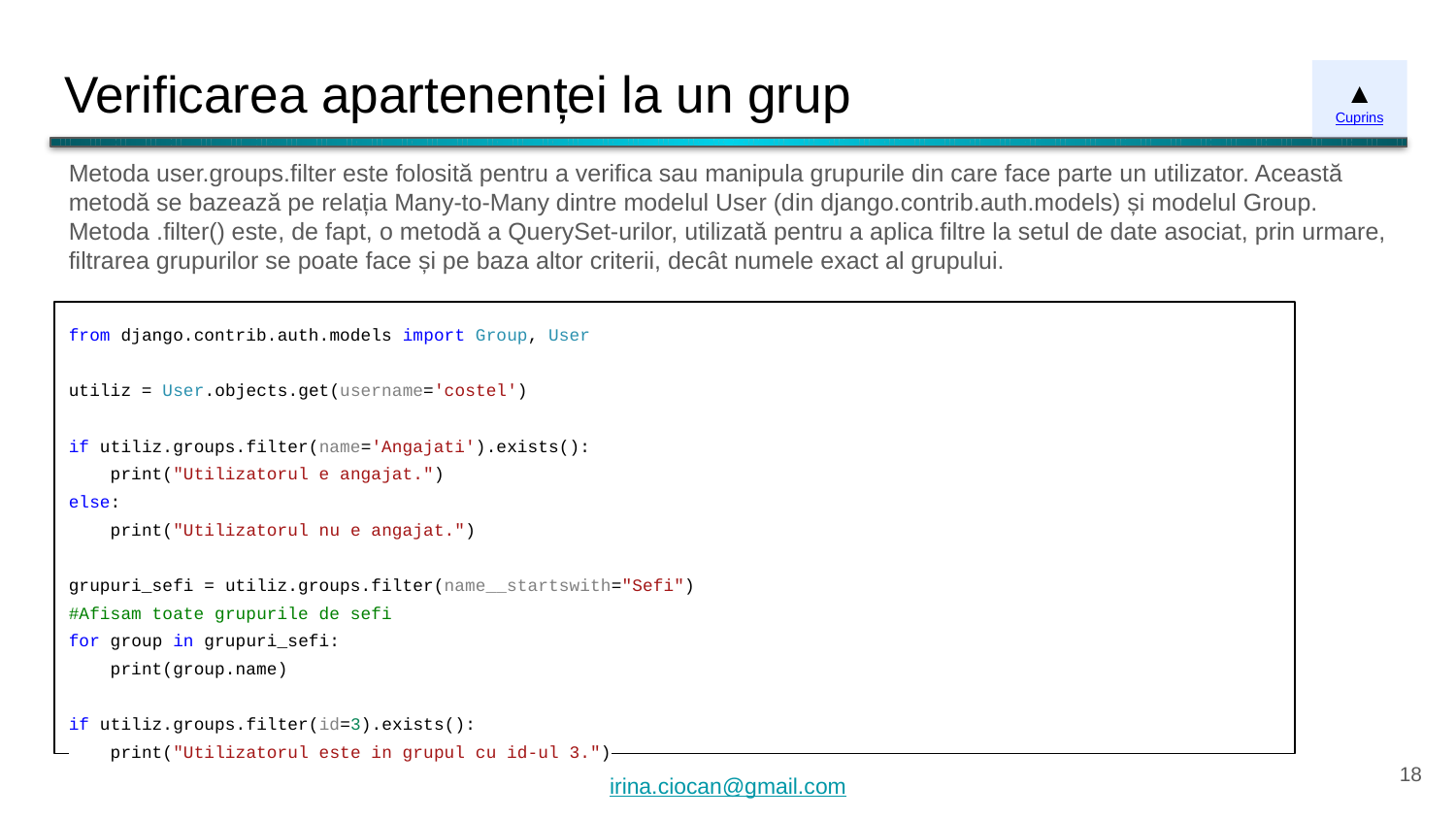

# Verificarea apartenenței la un grup
▲
Cuprins

Metoda user.groups.filter este folosită pentru a verifica sau manipula grupurile din care face parte un utilizator. Această metodă se bazează pe relația Many-to-Many dintre modelul User (din django.contrib.auth.models) și modelul Group. Metoda .filter() este, de fapt, o metodă a QuerySet-urilor, utilizată pentru a aplica filtre la setul de date asociat, prin urmare, filtrarea grupurilor se poate face și pe baza altor criterii, decât numele exact al grupului.
from django.contrib.auth.models import Group, User

utiliz = User.objects.get(username='costel')

if utiliz.groups.filter(name='Angajati').exists():
    print("Utilizatorul e angajat.")
else:
    print("Utilizatorul nu e angajat.")

grupuri_sefi = utiliz.groups.filter(name__startswith="Sefi")
#Afisam toate grupurile de sefi
for group in grupuri_sefi:
    print(group.name)

if utiliz.groups.filter(id=3).exists():
    print("Utilizatorul este in grupul cu id-ul 3.")

18
irina.ciocan@gmail.com